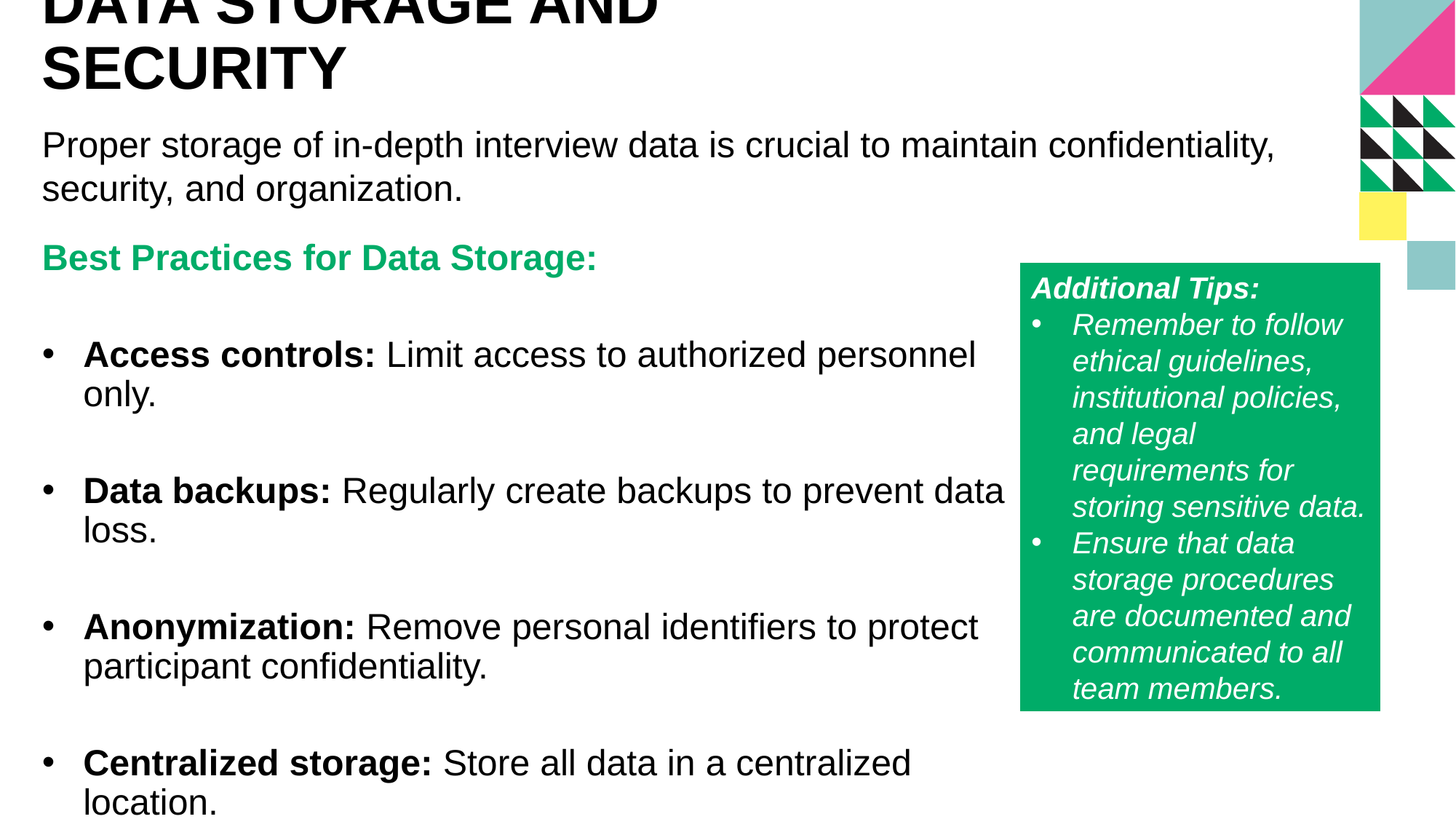

# Data Storage and Security
Proper storage of in-depth interview data is crucial to maintain confidentiality, security, and organization.
Best Practices for Data Storage:

Access controls: Limit access to authorized personnel only.

Data backups: Regularly create backups to prevent data loss.

Anonymization: Remove personal identifiers to protect participant confidentiality.

Centralized storage: Store all data in a centralized location.

Additional Tips:
Remember to follow ethical guidelines, institutional policies, and legal requirements for storing sensitive data.
Ensure that data storage procedures are documented and communicated to all team members.